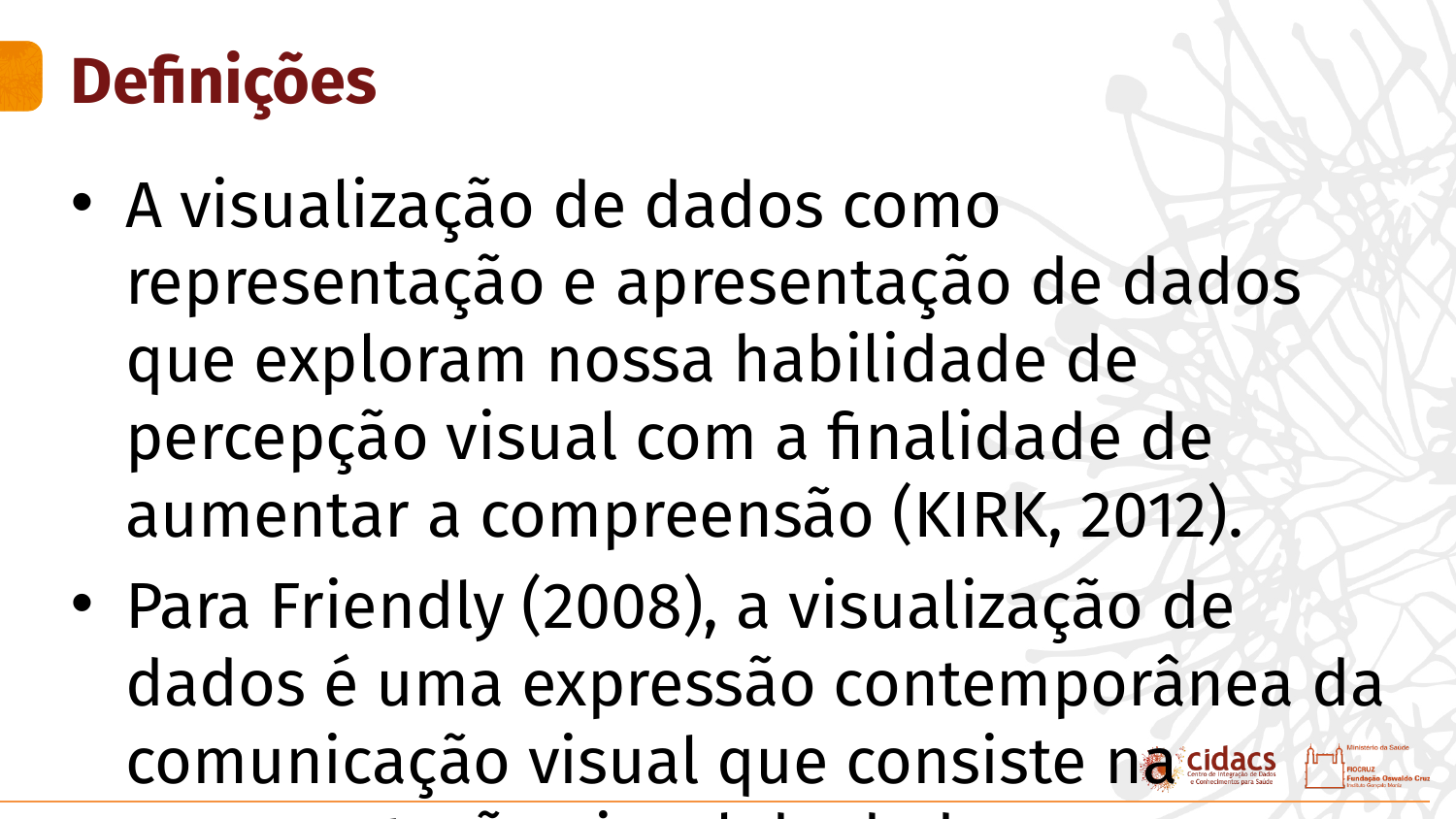

# Definições
A visualização de dados como representação e apresentação de dados que exploram nossa habilidade de percepção visual com a finalidade de aumentar a compreensão (KIRK, 2012).
Para Friendly (2008), a visualização de dados é uma expressão contemporânea da comunicação visual que consiste na representação visual de dados.
A visualização de dados é a exibição gráfica de informações abstratas com os propósitos de atribuição de sentido e comunicação.